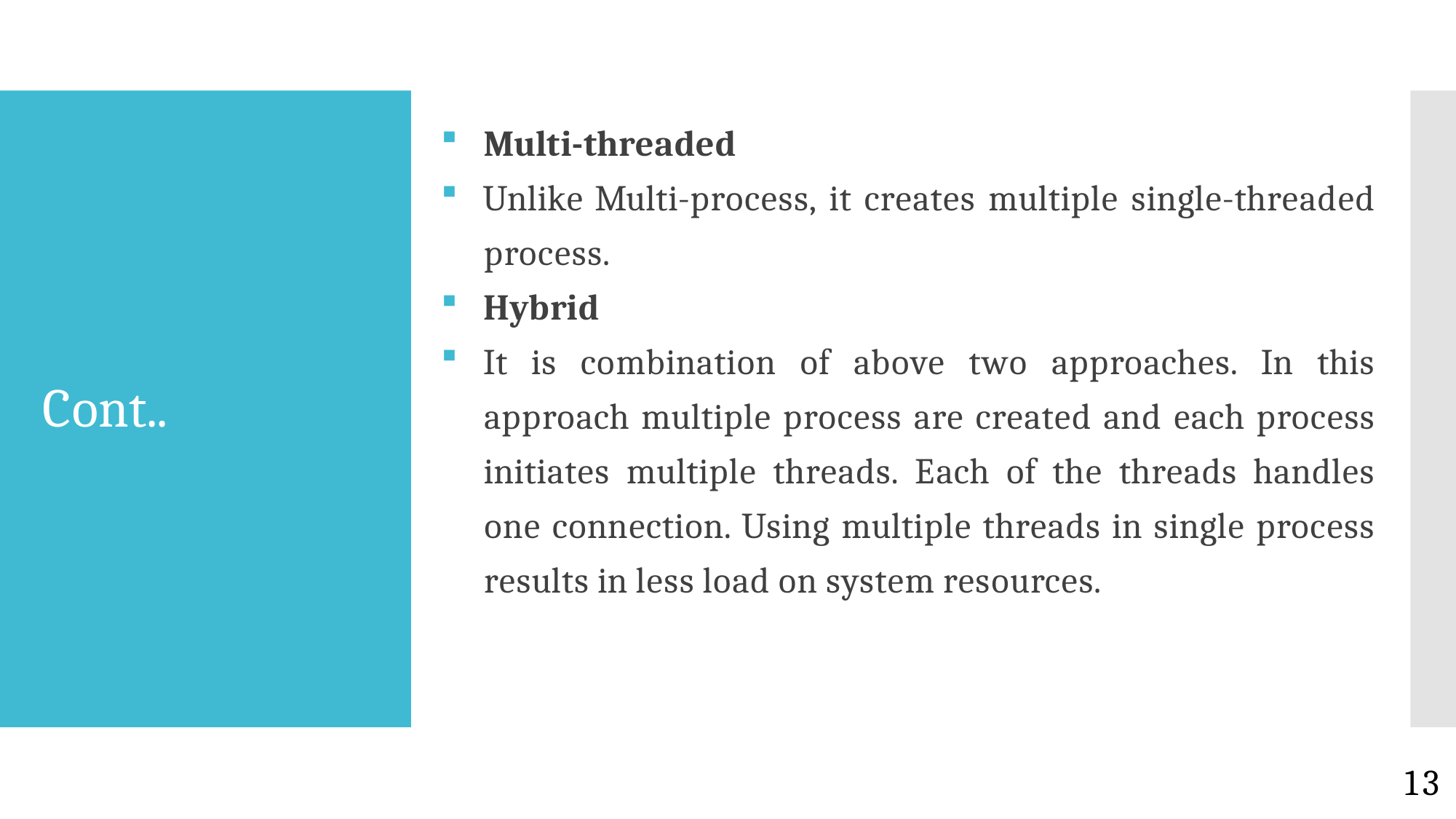

Multi-threaded
Unlike Multi-process, it creates multiple single-threaded process.
Hybrid
It is combination of above two approaches. In this approach multiple process are created and each process initiates multiple threads. Each of the threads handles one connection. Using multiple threads in single process results in less load on system resources.
# Cont..
13